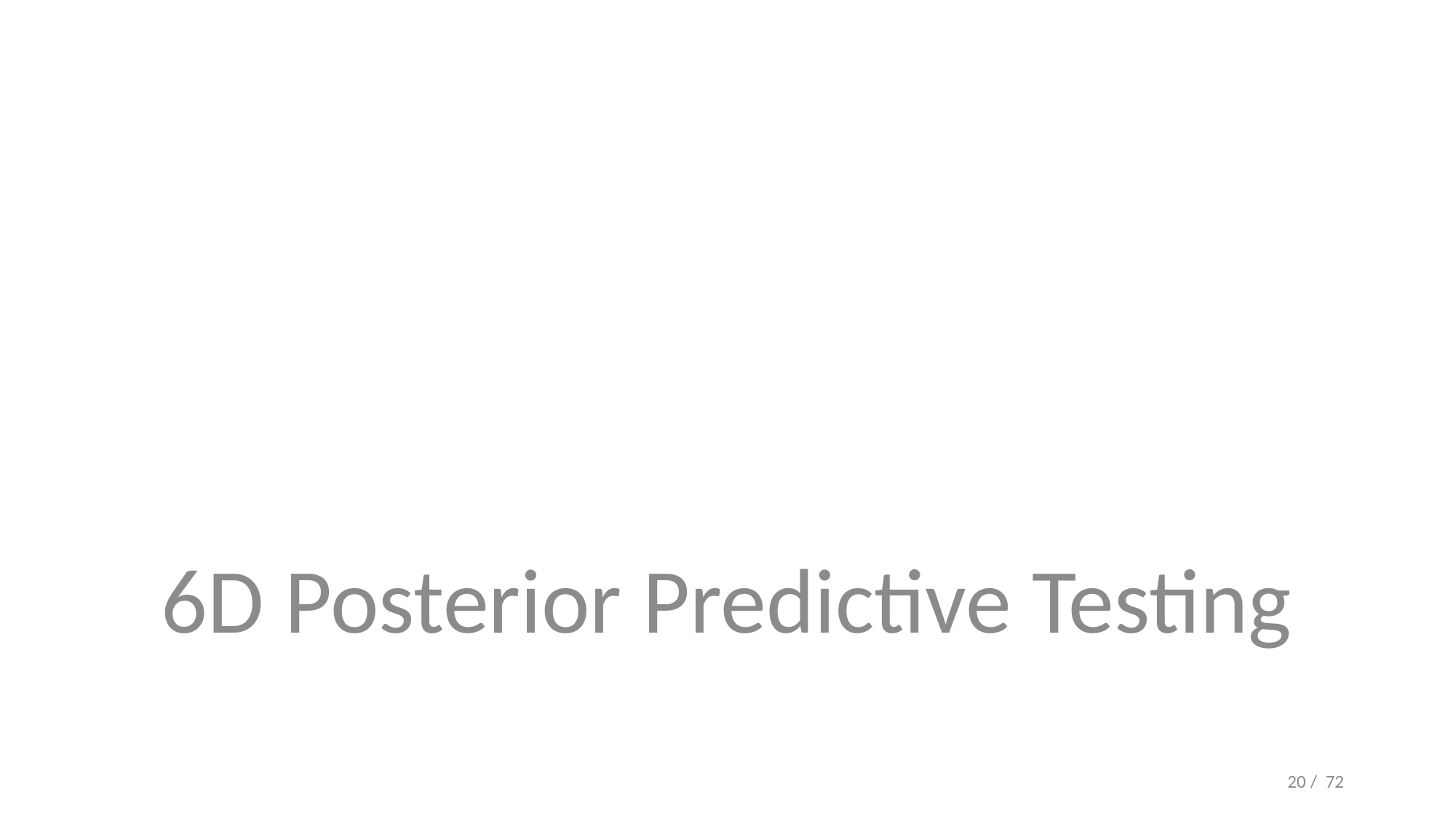

#
6D Posterior Predictive Testing
20 /  72